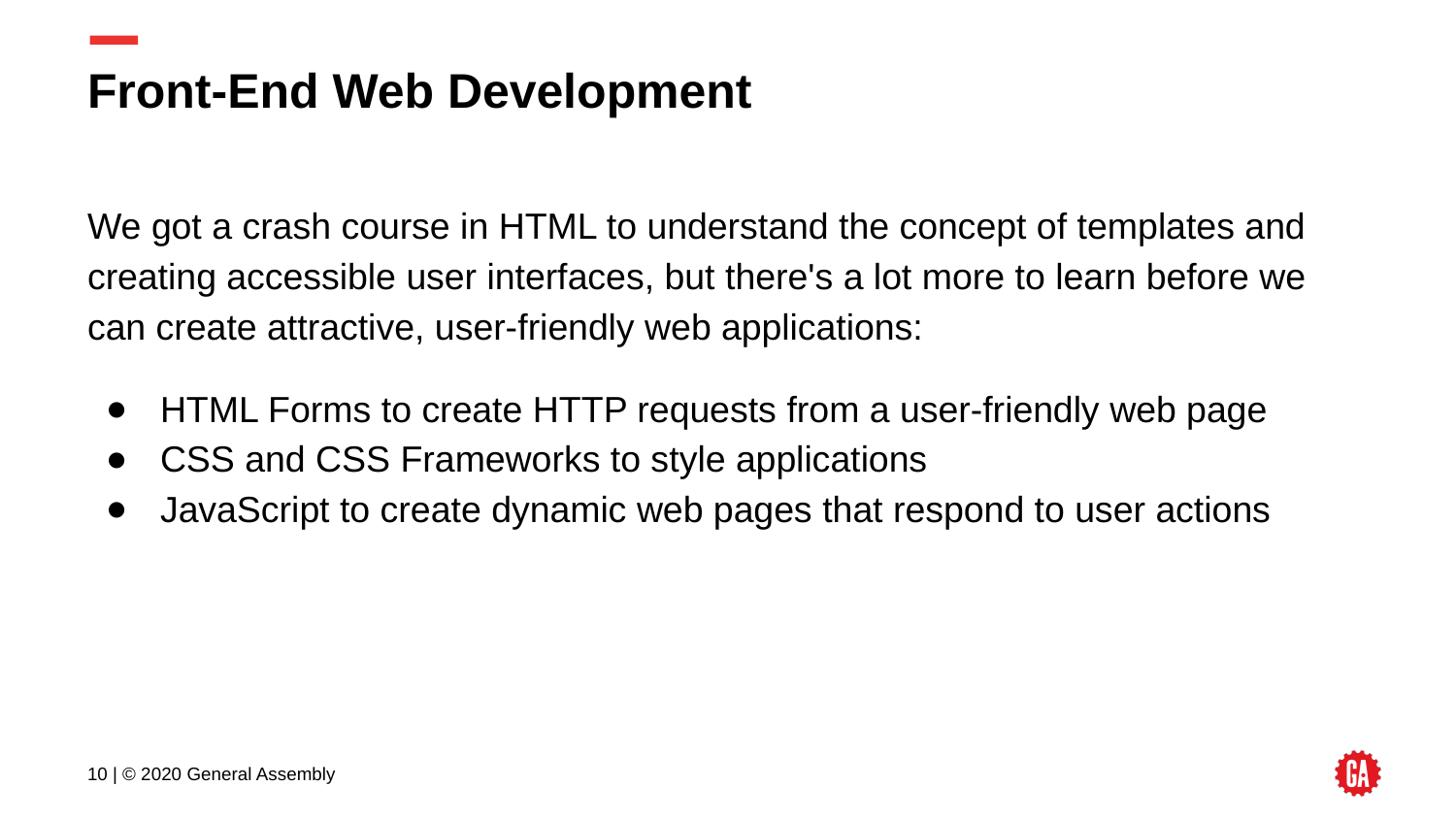

# Front-End Web Development
We got a crash course in HTML to understand the concept of templates and creating accessible user interfaces, but there's a lot more to learn before we can create attractive, user-friendly web applications:
HTML Forms to create HTTP requests from a user-friendly web page
CSS and CSS Frameworks to style applications
JavaScript to create dynamic web pages that respond to user actions
10 | © 2020 General Assembly